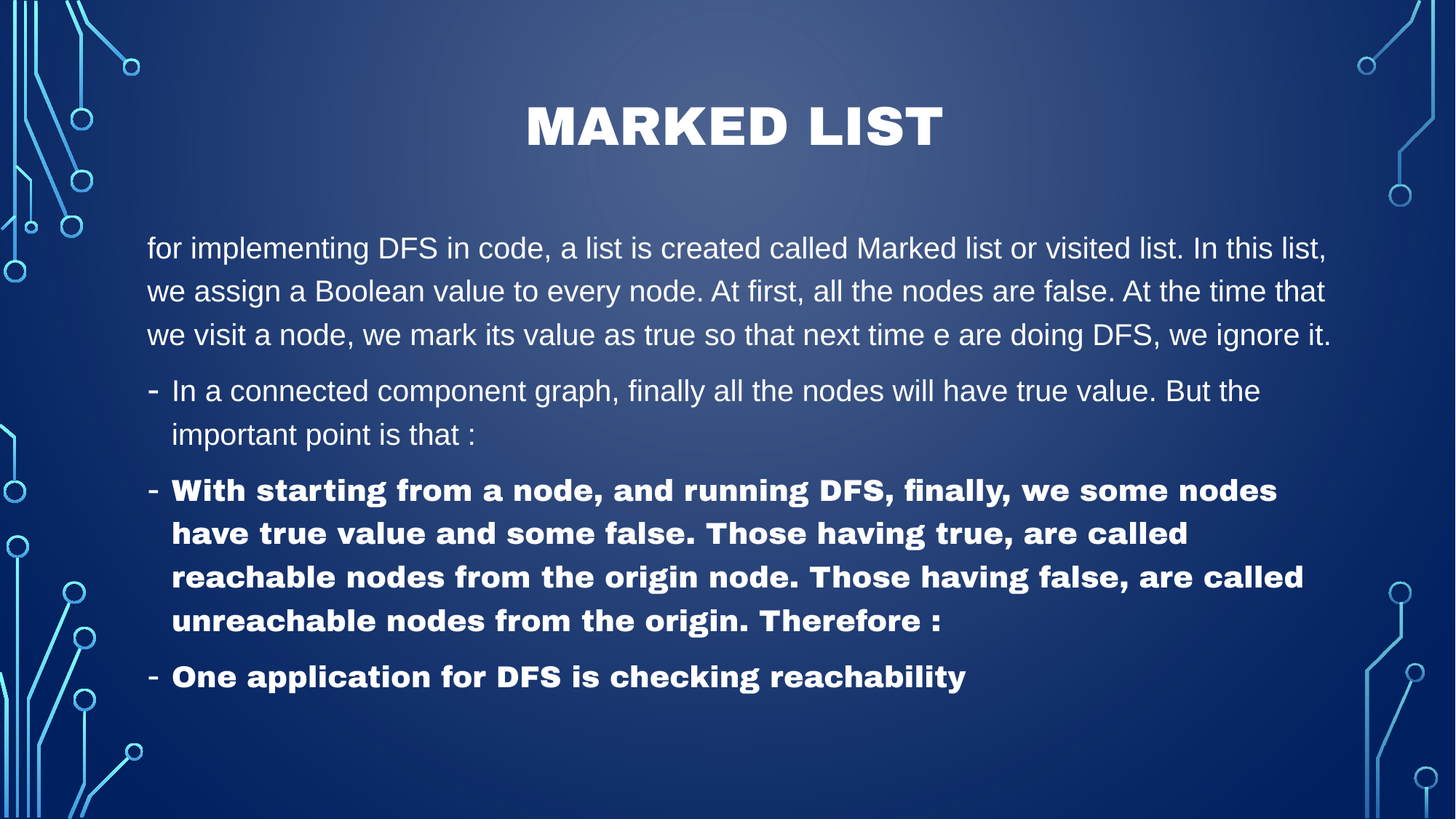

# Marked list
for implementing DFS in code, a list is created called Marked list or visited list. In this list, we assign a Boolean value to every node. At first, all the nodes are false. At the time that we visit a node, we mark its value as true so that next time e are doing DFS, we ignore it.
In a connected component graph, finally all the nodes will have true value. But the important point is that :
With starting from a node, and running DFS, finally, we some nodes have true value and some false. Those having true, are called reachable nodes from the origin node. Those having false, are called unreachable nodes from the origin. Therefore :
One application for DFS is checking reachability